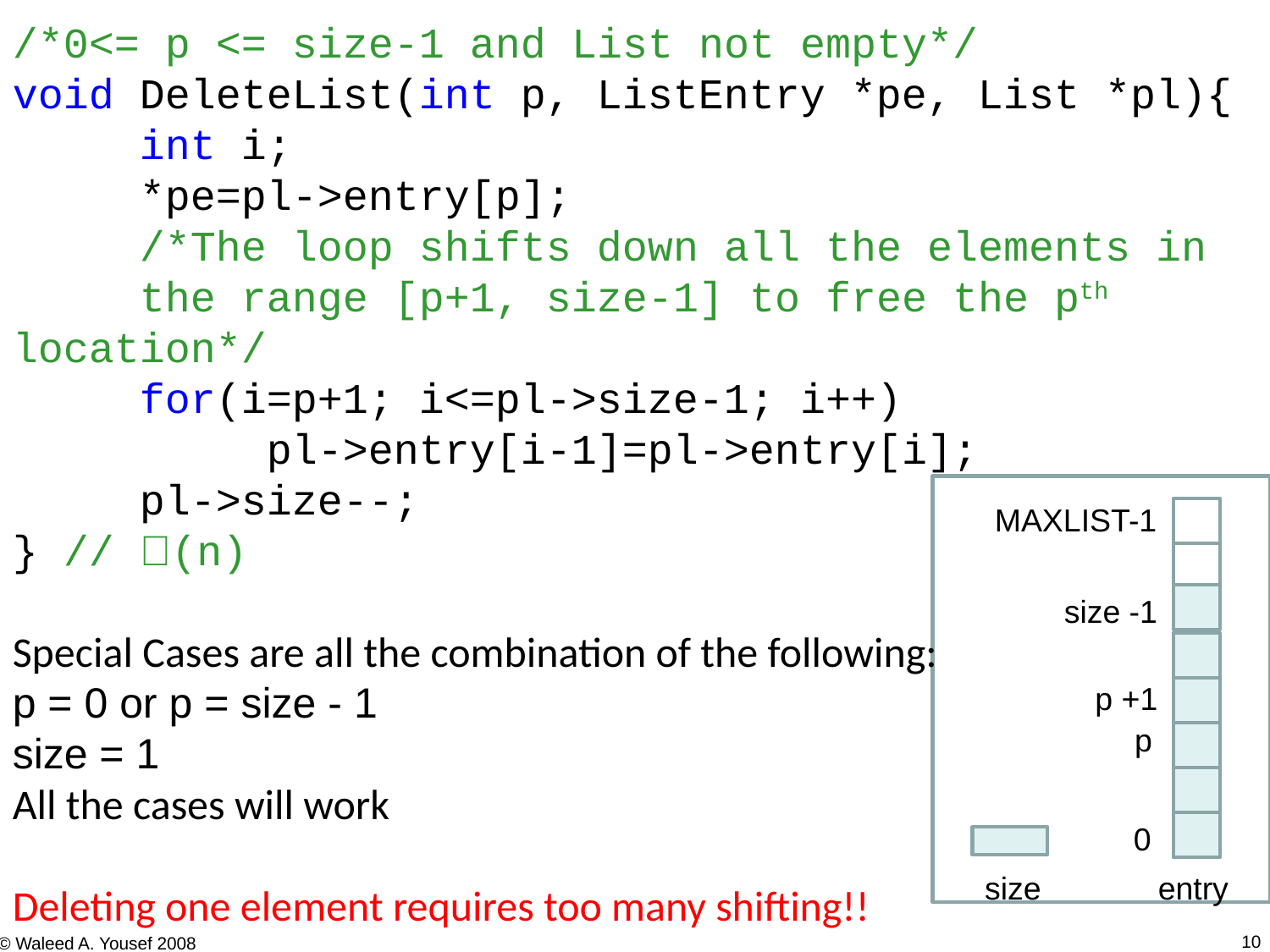

/*0<= p <= size-1 and List not empty*/
void DeleteList(int p, ListEntry *pe, List *pl){
	int i;
	*pe=pl->entry[p];
	/*The loop shifts down all the elements in 	the range [p+1, size-1] to free the pth 	location*/
	for(i=p+1; i<=pl->size-1; i++)
		pl->entry[i-1]=pl->entry[i];
	pl->size--;
} // Θ(n)

Special Cases are all the combination of the following:
p = 0 or p = size - 1
size = 1
All the cases will work

Deleting one element requires too many shifting!!

MAXLIST-1

size -1

p +1

p

0

size
entry
10
© Waleed A. Yousef 2008